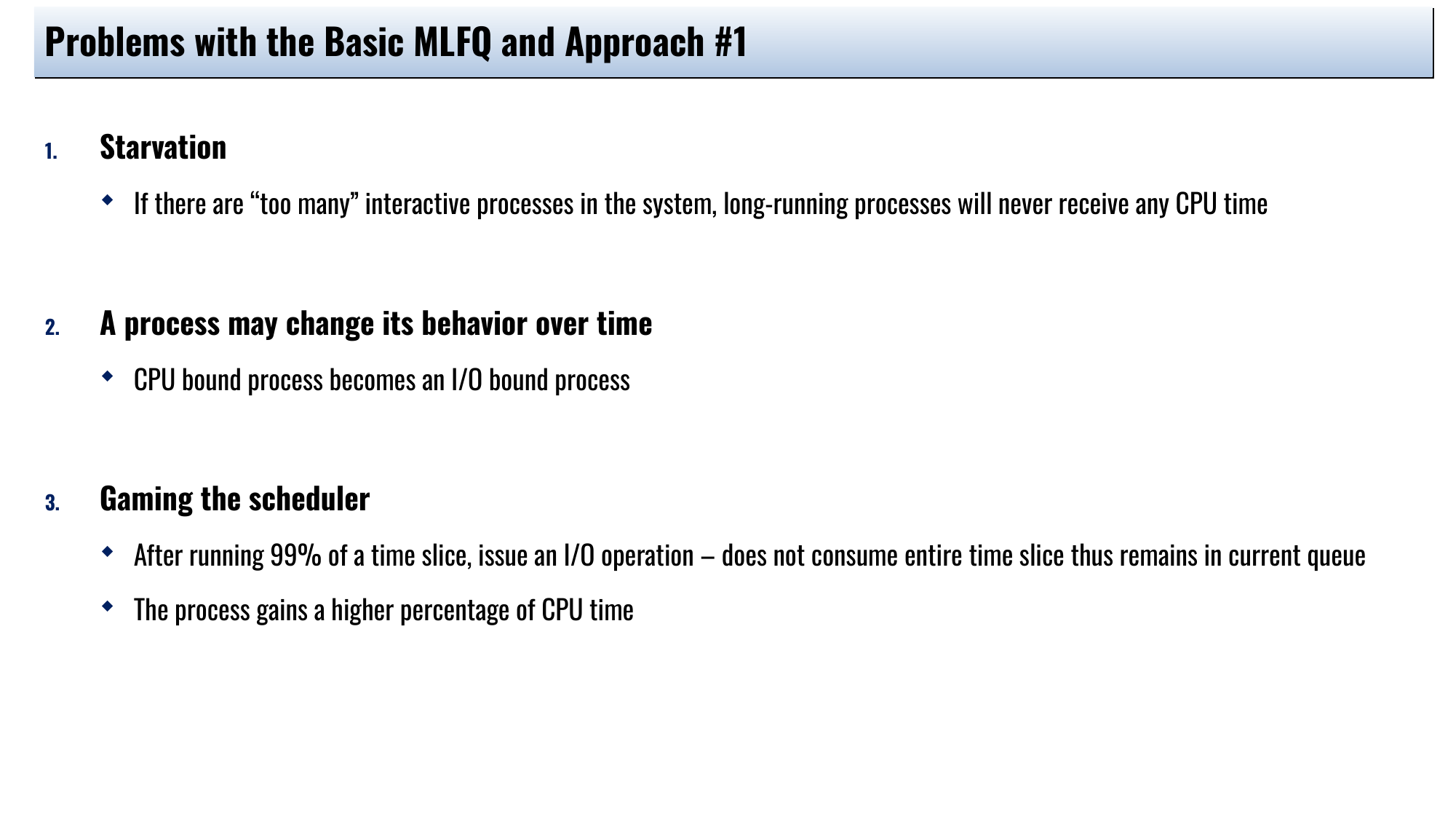

# Problems with the Basic MLFQ and Approach #1
Starvation
If there are “too many” interactive processes in the system, long-running processes will never receive any CPU time

A process may change its behavior over time
CPU bound process becomes an I/O bound process

Gaming the scheduler
After running 99% of a time slice, issue an I/O operation – does not consume entire time slice thus remains in current queue
The process gains a higher percentage of CPU time